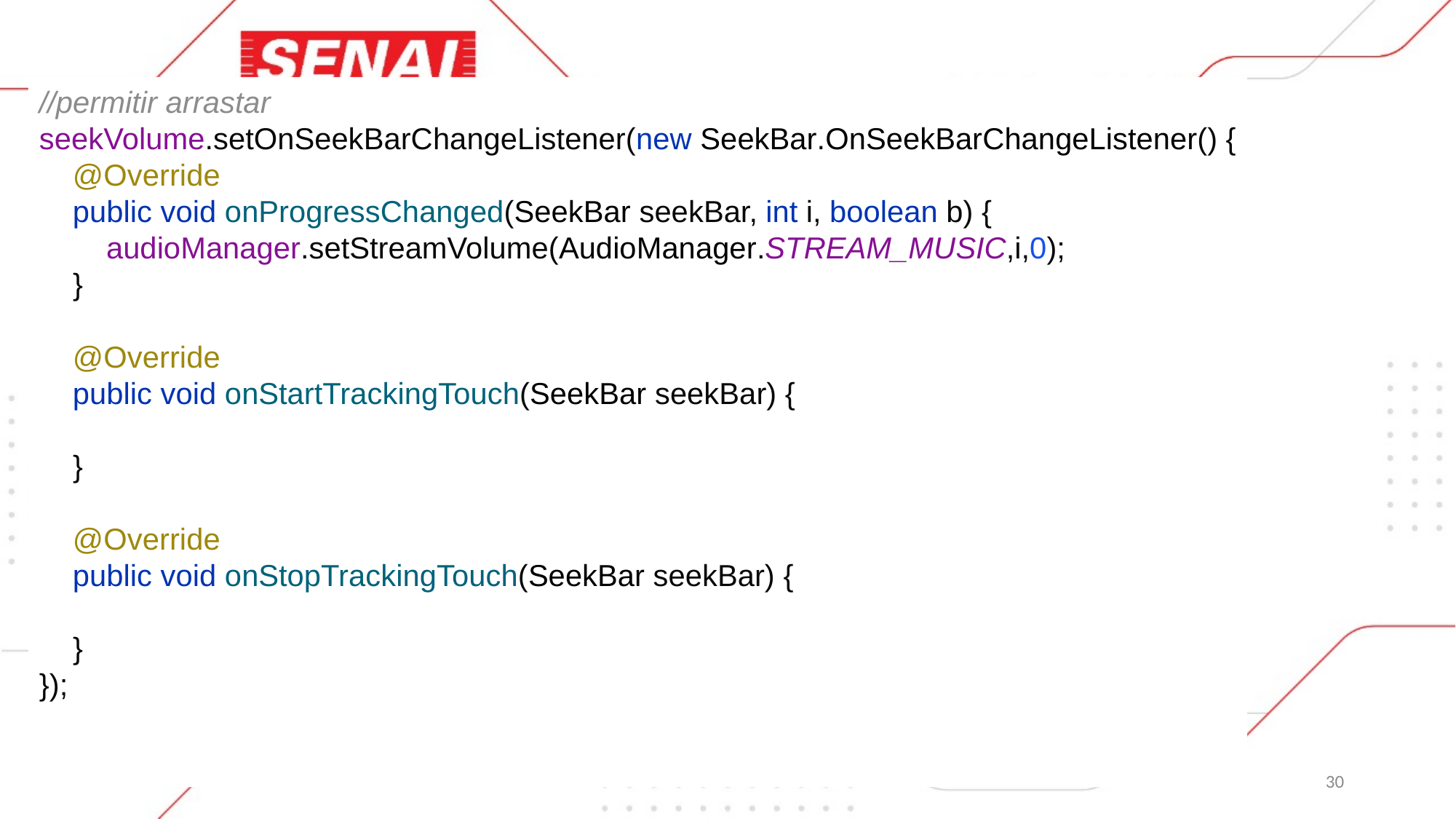

//permitir arrastar
seekVolume.setOnSeekBarChangeListener(new SeekBar.OnSeekBarChangeListener() {
    @Override
    public void onProgressChanged(SeekBar seekBar, int i, boolean b) {
        audioManager.setStreamVolume(AudioManager.STREAM_MUSIC,i,0);
    }
    @Override
    public void onStartTrackingTouch(SeekBar seekBar) {
    }
    @Override
    public void onStopTrackingTouch(SeekBar seekBar) {
    }
});
30